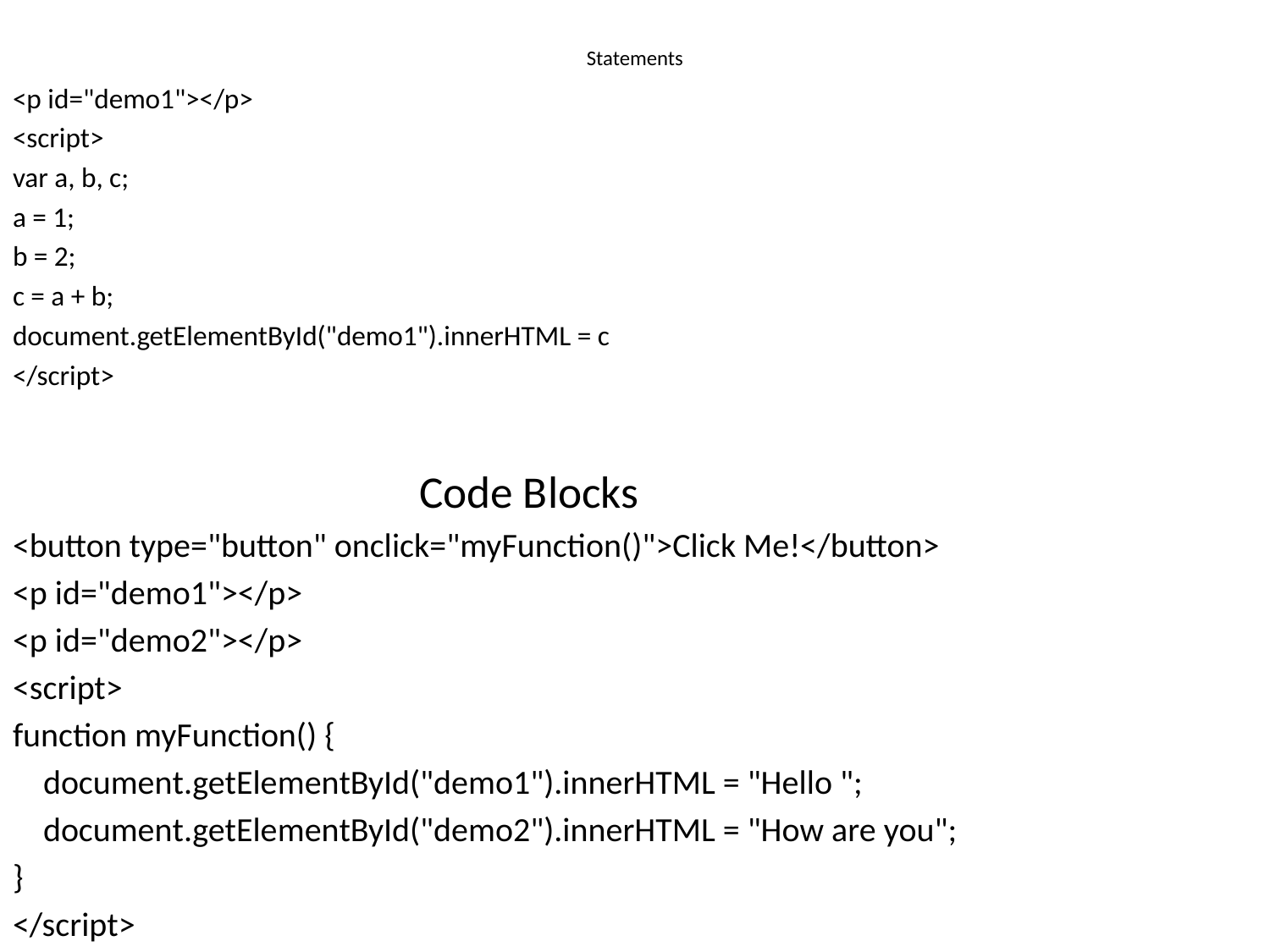

# Statements
<p id="demo1"></p>
<script>
var a, b, c;
a = 1;
b = 2;
c = a + b;
document.getElementById("demo1").innerHTML = c
</script>

                                        Code Blocks
<button type="button" onclick="myFunction()">Click Me!</button>
<p id="demo1"></p>
<p id="demo2"></p>
<script>
function myFunction() {
    document.getElementById("demo1").innerHTML = "Hello ";
    document.getElementById("demo2").innerHTML = "How are you";
}
</script>